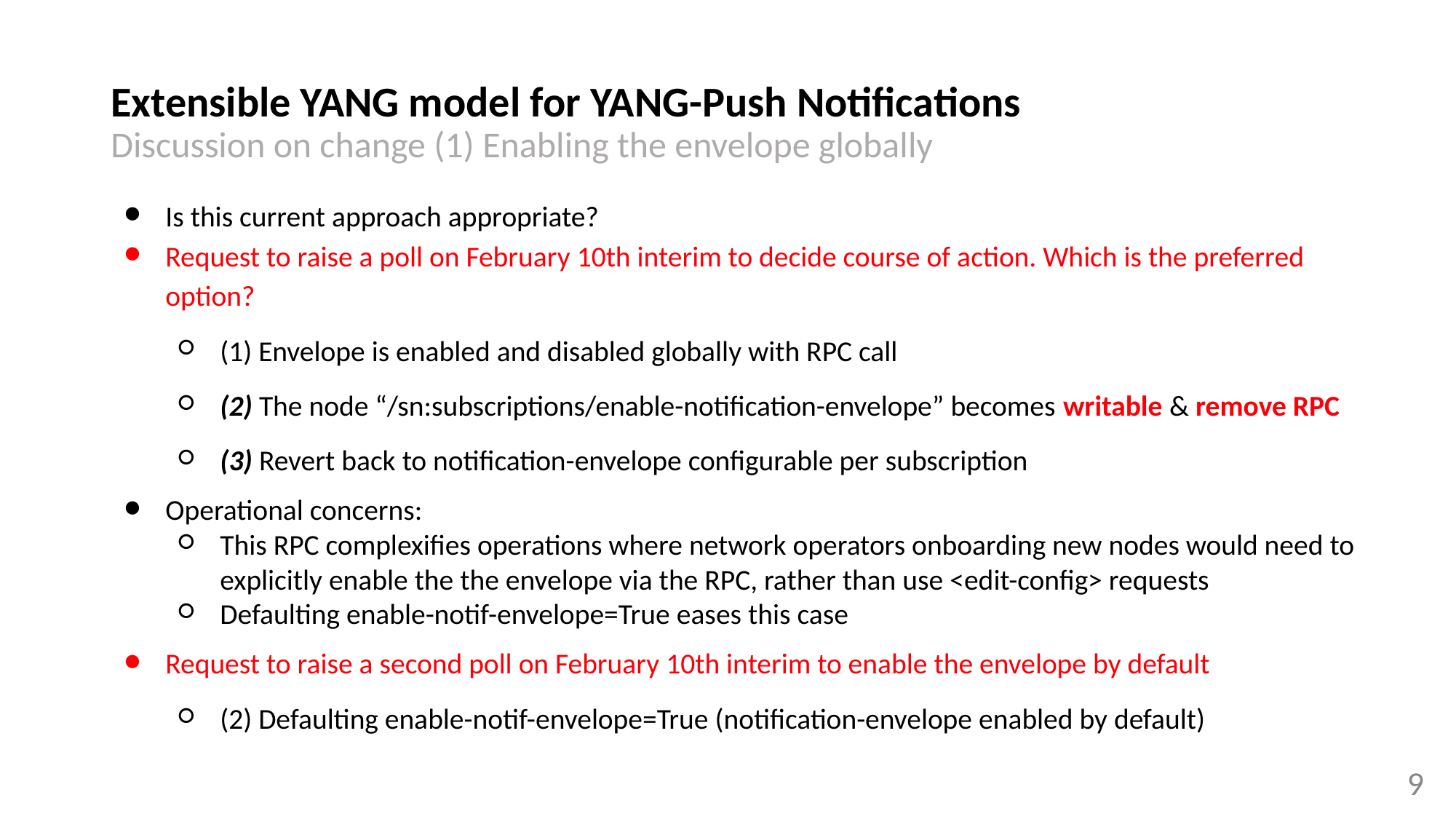

# Extensible YANG model for YANG-Push Notifications Discussion on change (1) Enabling the envelope globally
Is this current approach appropriate?
Request to raise a poll on February 10th interim to decide course of action. Which is the preferred option?
(1) Envelope is enabled and disabled globally with RPC call
(2) The node “/sn:subscriptions/enable-notification-envelope” becomes writable & remove RPC
(3) Revert back to notification-envelope configurable per subscription
Operational concerns:
This RPC complexifies operations where network operators onboarding new nodes would need to explicitly enable the the envelope via the RPC, rather than use <edit-config> requests
Defaulting enable-notif-envelope=True eases this case
Request to raise a second poll on February 10th interim to enable the envelope by default
(2) Defaulting enable-notif-envelope=True (notification-envelope enabled by default)
9